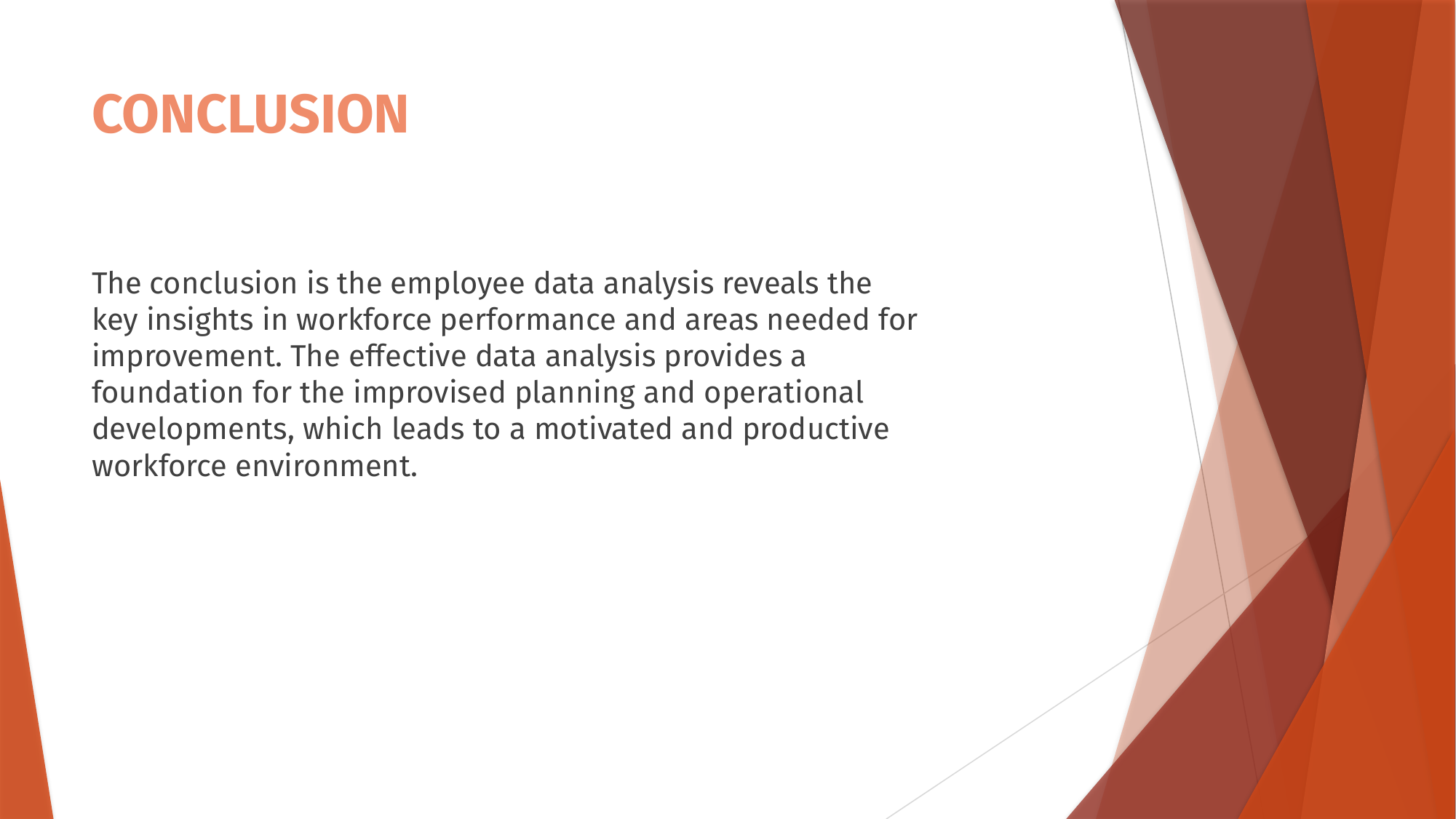

# CONCLUSION
The conclusion is the employee data analysis reveals the key insights in workforce performance and areas needed for improvement. The effective data analysis provides a foundation for the improvised planning and operational developments, which leads to a motivated and productive workforce environment.